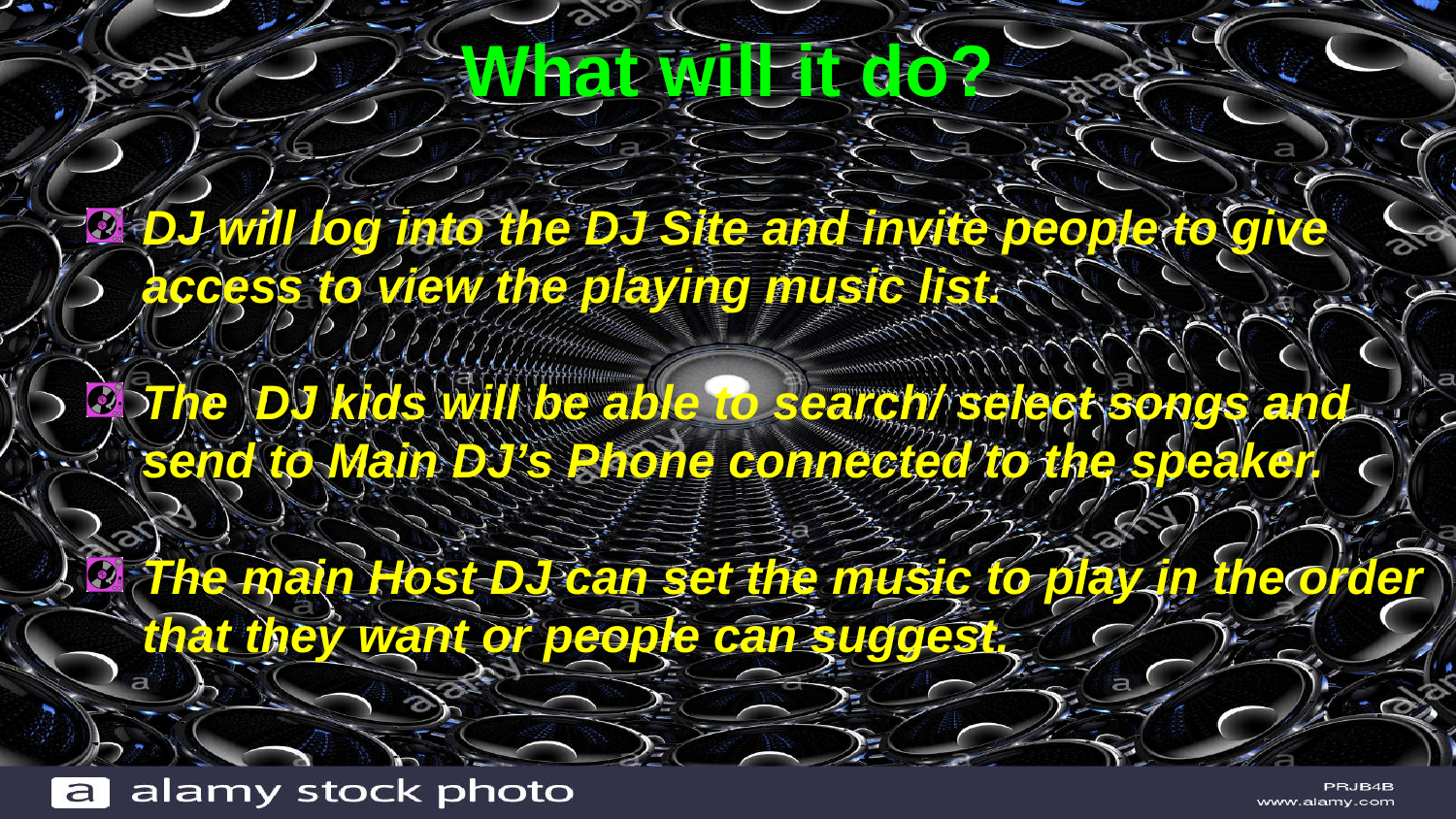

# What will it do?

DJ will log into the DJ Site and invite people to give access to view the playing music list.

The  DJ kids will be able to search/ select songs and send to Main DJ’s Phone connected to the speaker.

The main Host DJ can set the music to play in the order that they want or people can suggest.